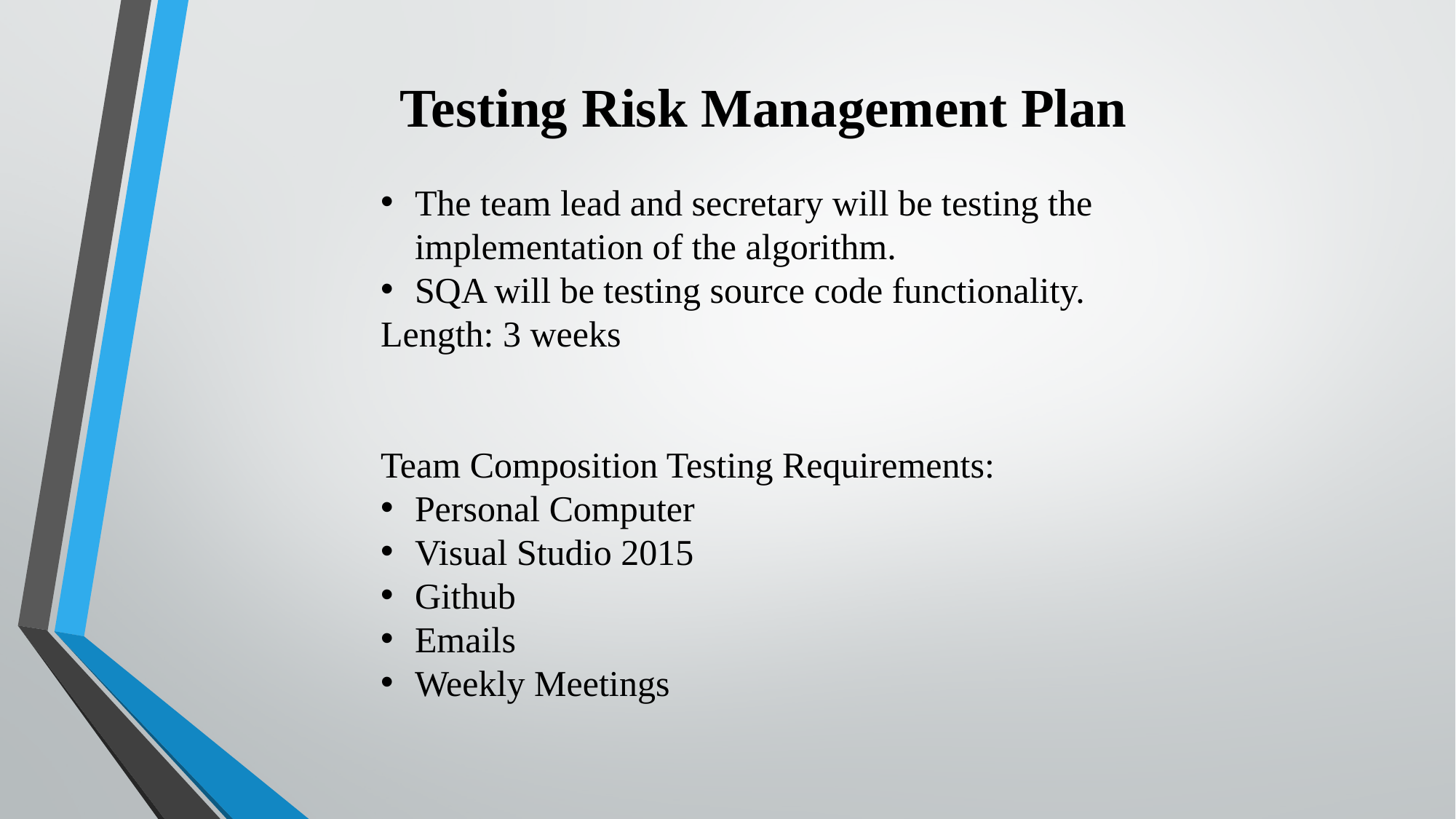

# Testing Risk Management Plan

The team lead and secretary will be testing the implementation of the algorithm.
SQA will be testing source code functionality.
Length: 3 weeks

Team Composition Testing Requirements:
Personal Computer
Visual Studio 2015
Github
Emails
Weekly Meetings